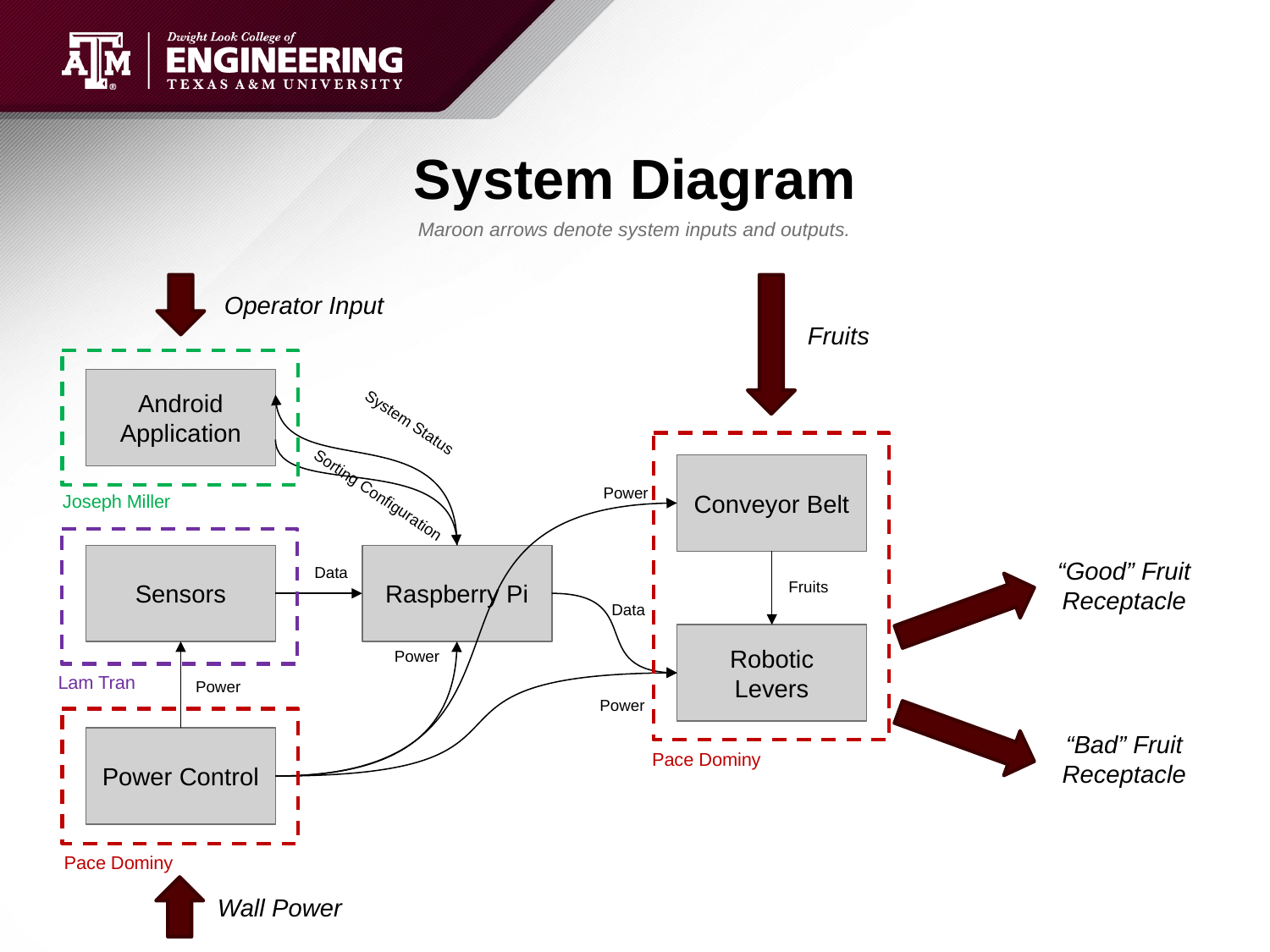

# System Diagram
Maroon arrows denote system inputs and outputs.

Operator Input
Fruits

Android Application
System Status

Conveyor Belt
Power
Sorting Configuration
Joseph Miller

Sensors
Raspberry Pi
“Good” Fruit Receptacle
Data
Fruits
Data
Robotic Levers
Power
Lam Tran

Power
Power

“Bad” Fruit Receptacle
Power Control
Pace Dominy
Pace Dominy

Wall Power